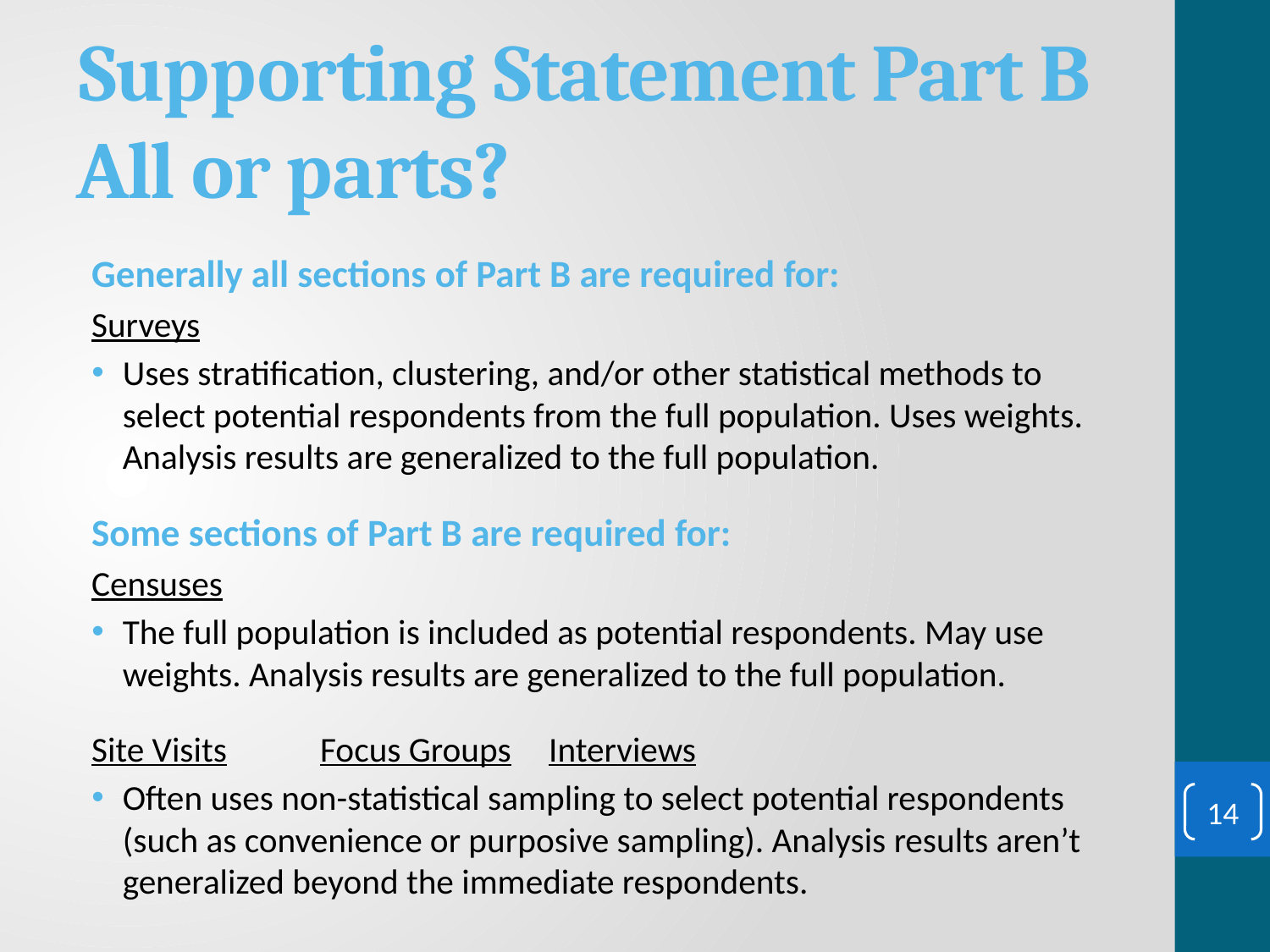

# Supporting Statement Part B All or parts?
Generally all sections of Part B are required for:
Surveys
Uses stratification, clustering, and/or other statistical methods to select potential respondents from the full population. Uses weights. Analysis results are generalized to the full population.

Some sections of Part B are required for:
Censuses
The full population is included as potential respondents. May use weights. Analysis results are generalized to the full population.

Site Visits		Focus Groups		Interviews
Often uses non-statistical sampling to select potential respondents (such as convenience or purposive sampling). Analysis results aren’t generalized beyond the immediate respondents.
14